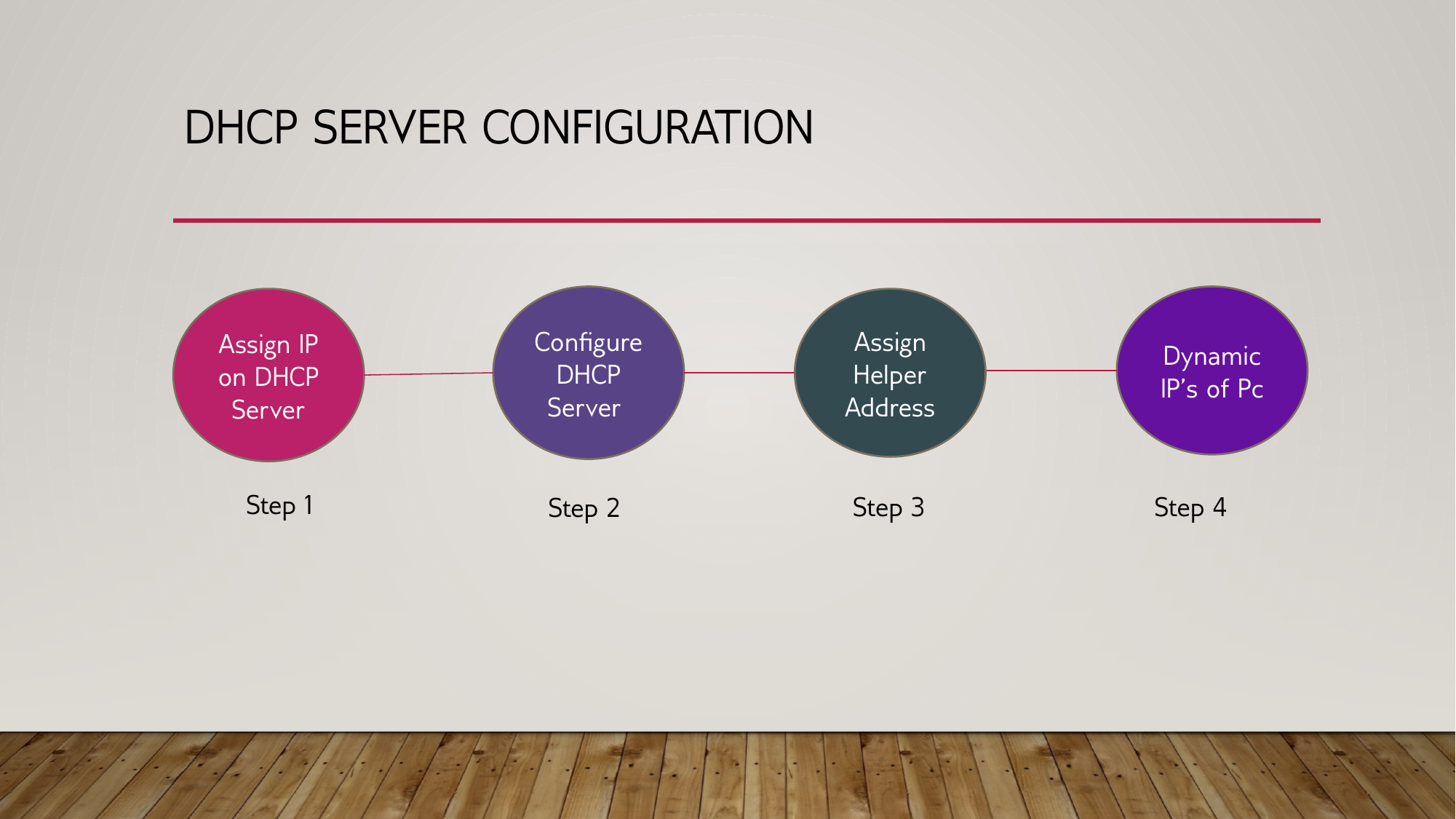

# DHcp server configuration
Configure DHCP Server
Dynamic IP’s of Pc
Assign IP on DHCP Server
Assign Helper Address
Step 1
Step 3
Step 4
Step 2